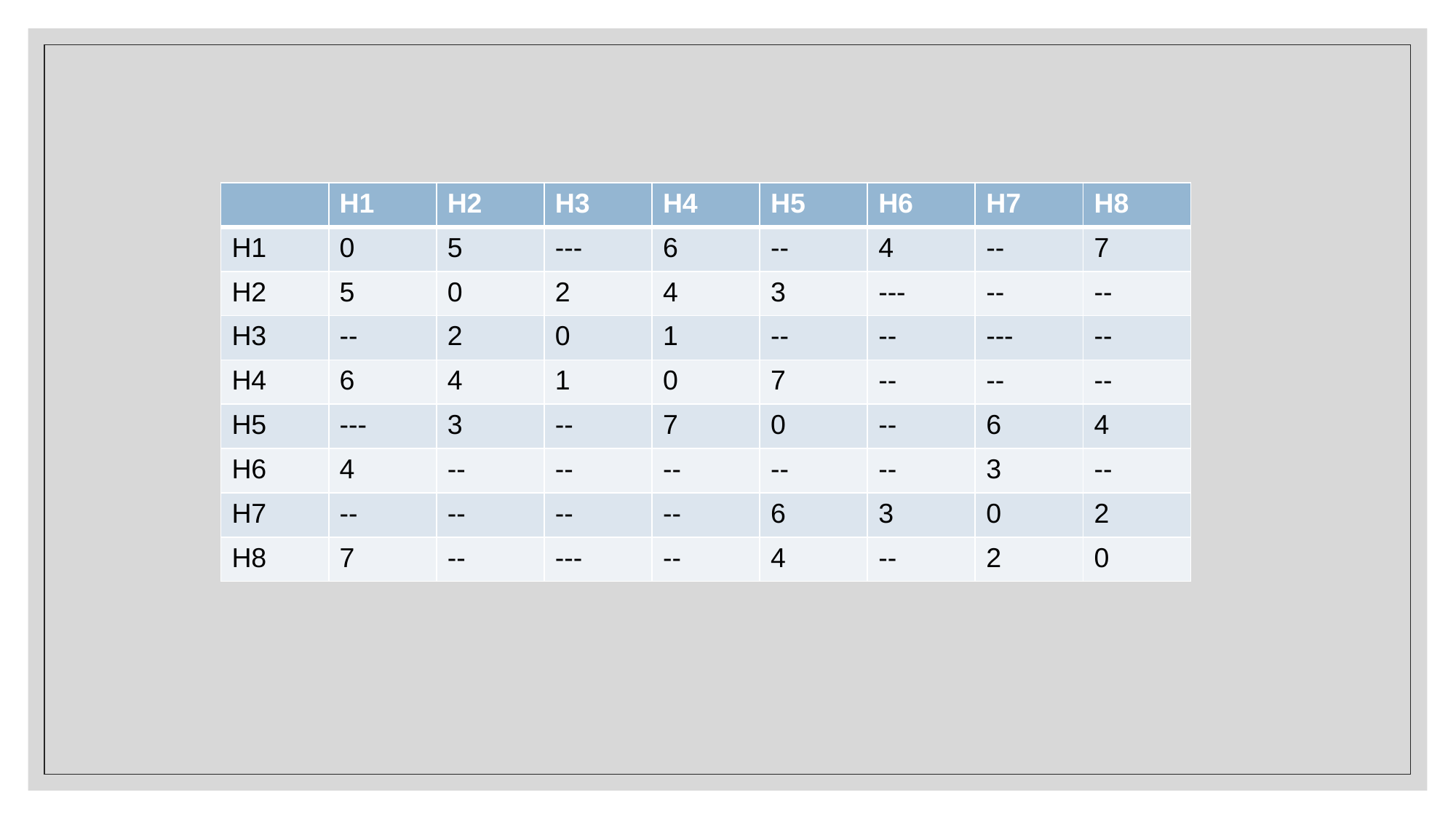

|  | H1 | H2 | H3 | H4 | H5 | H6 | H7 | H8 |
| --- | --- | --- | --- | --- | --- | --- | --- | --- |
| H1 | 0 | 5 | --- | 6 | -- | 4 | -- | 7 |
| H2 | 5 | 0 | 2 | 4 | 3 | --- | -- | -- |
| H3 | -- | 2 | 0 | 1 | -- | -- | --- | -- |
| H4 | 6 | 4 | 1 | 0 | 7 | -- | -- | -- |
| H5 | --- | 3 | -- | 7 | 0 | -- | 6 | 4 |
| H6 | 4 | -- | -- | -- | -- | -- | 3 | -- |
| H7 | -- | -- | -- | -- | 6 | 3 | 0 | 2 |
| H8 | 7 | -- | --- | -- | 4 | -- | 2 | 0 |